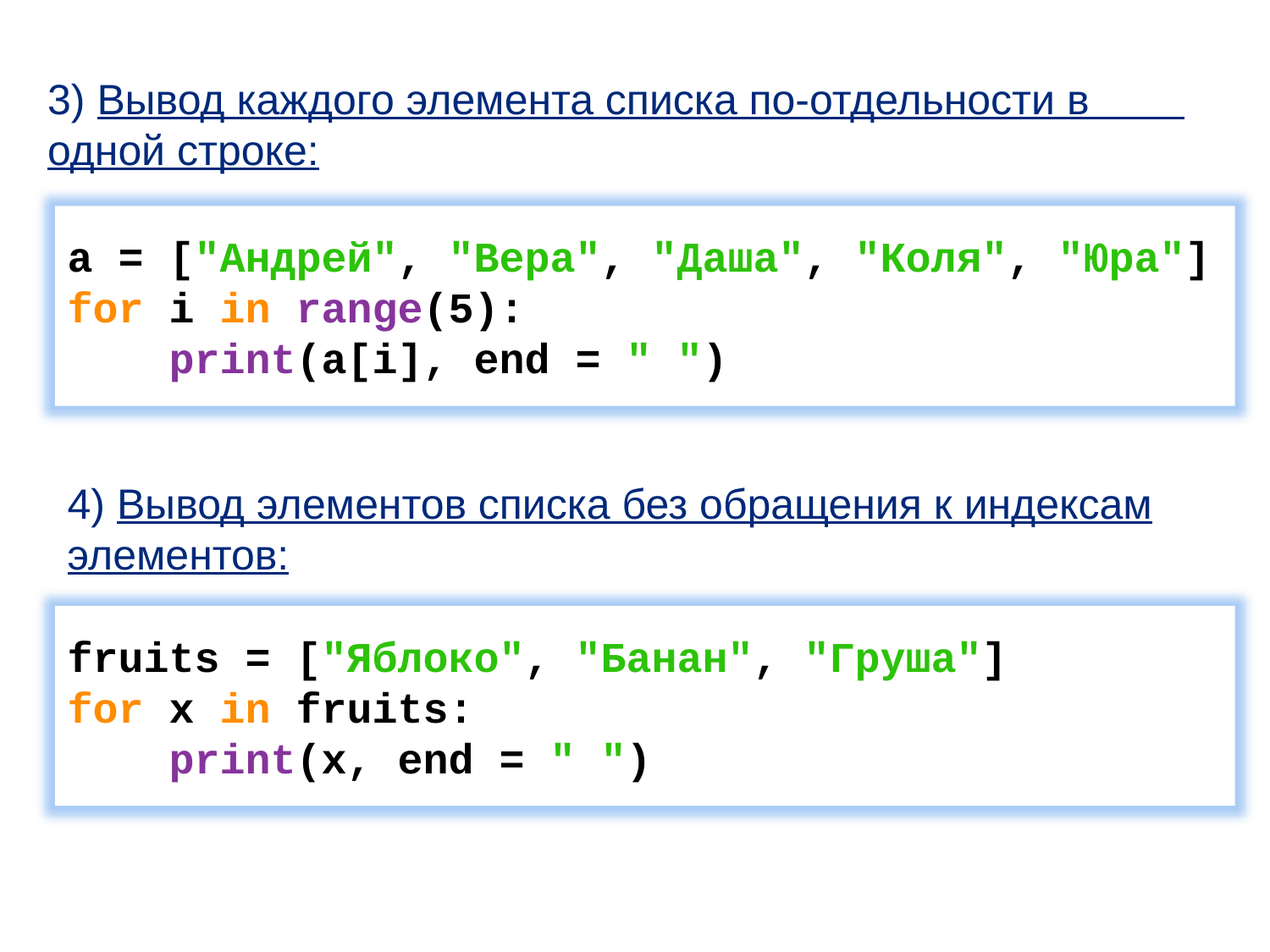

3) Вывод каждого элемента списка по-отдельности в         одной строке:
a = ["Андрей", "Вера", "Даша", "Коля", "Юра"]
for i in range(5):
    print(a[i], end = " ")
4) Вывод элементов списка без обращения к индексам элементов:
fruits = ["Яблоко", "Банан", "Груша"]
for x in fruits:
    print(x, end = " ")